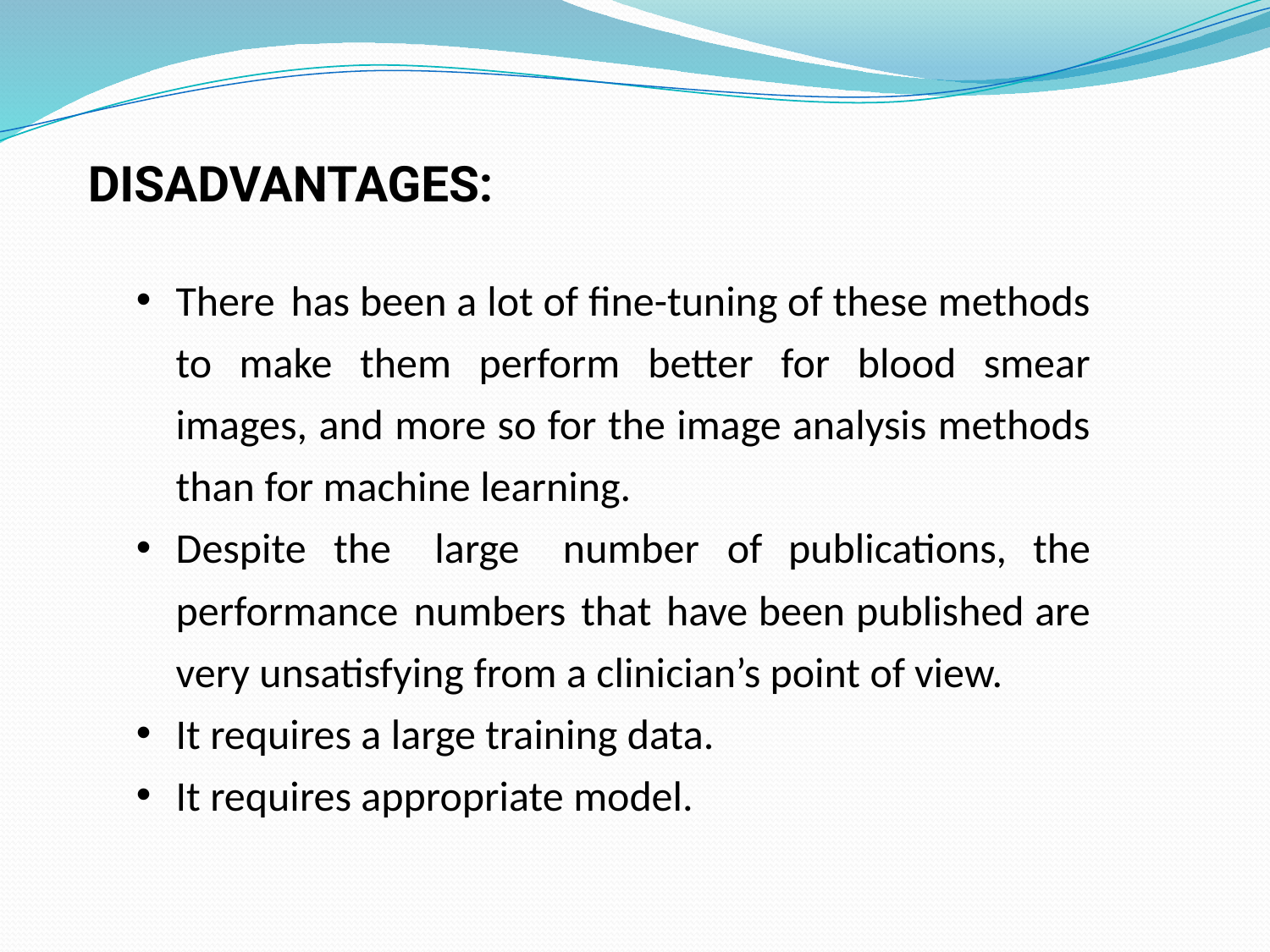

DISADVANTAGES:
There has been a lot of ﬁne-tuning of these methods to make them perform better for blood smear images, and more so for the image analysis methods than for machine learning.
Despite the  large  number of publications, the performance numbers that have been published are very unsatisfying from a clinician’s point of view.
It requires a large training data.
It requires appropriate model.